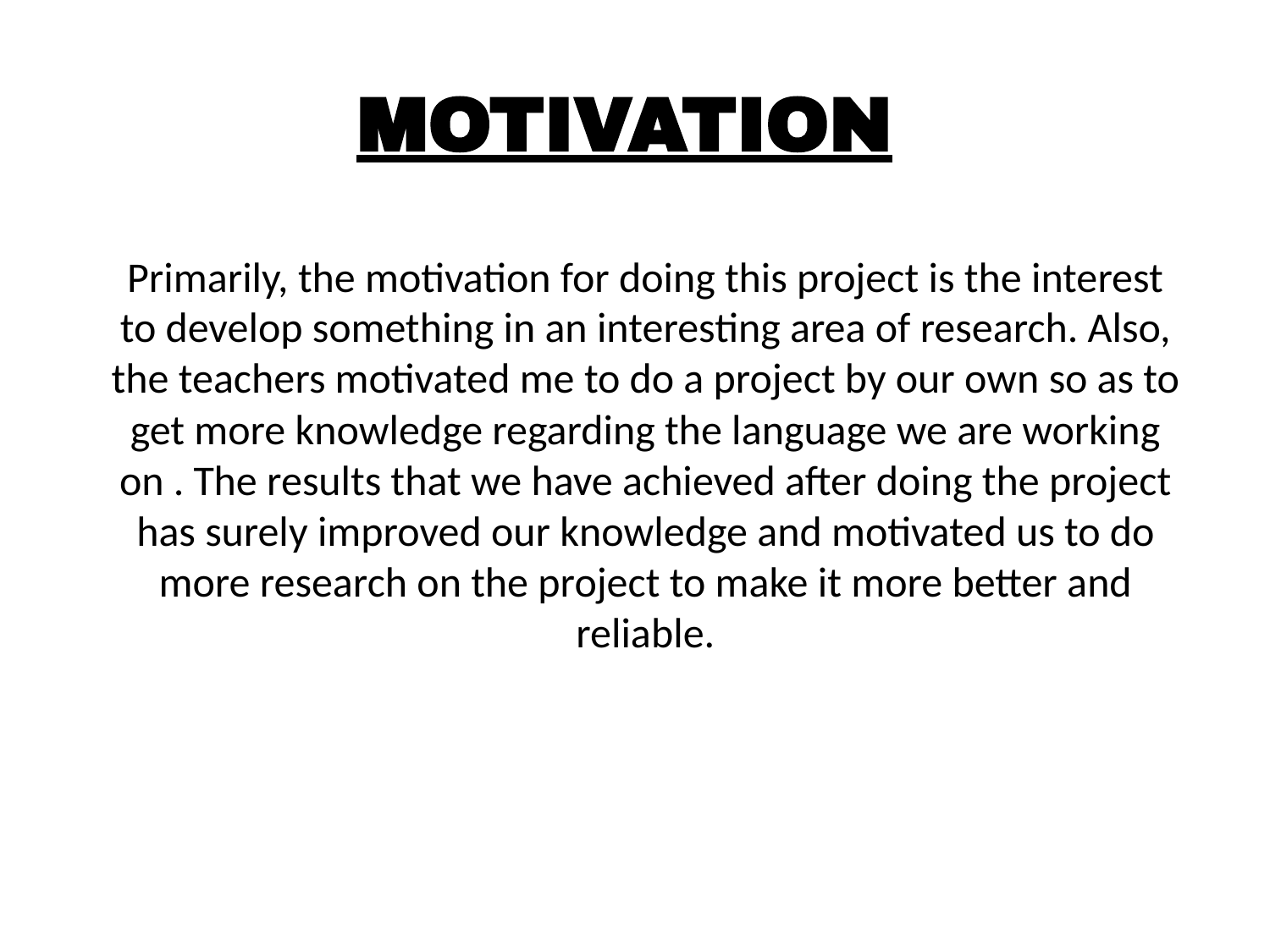

# MOTIVATION
Primarily, the motivation for doing this project is the interest to develop something in an interesting area of research. Also, the teachers motivated me to do a project by our own so as to get more knowledge regarding the language we are working on . The results that we have achieved after doing the project has surely improved our knowledge and motivated us to do more research on the project to make it more better and reliable.